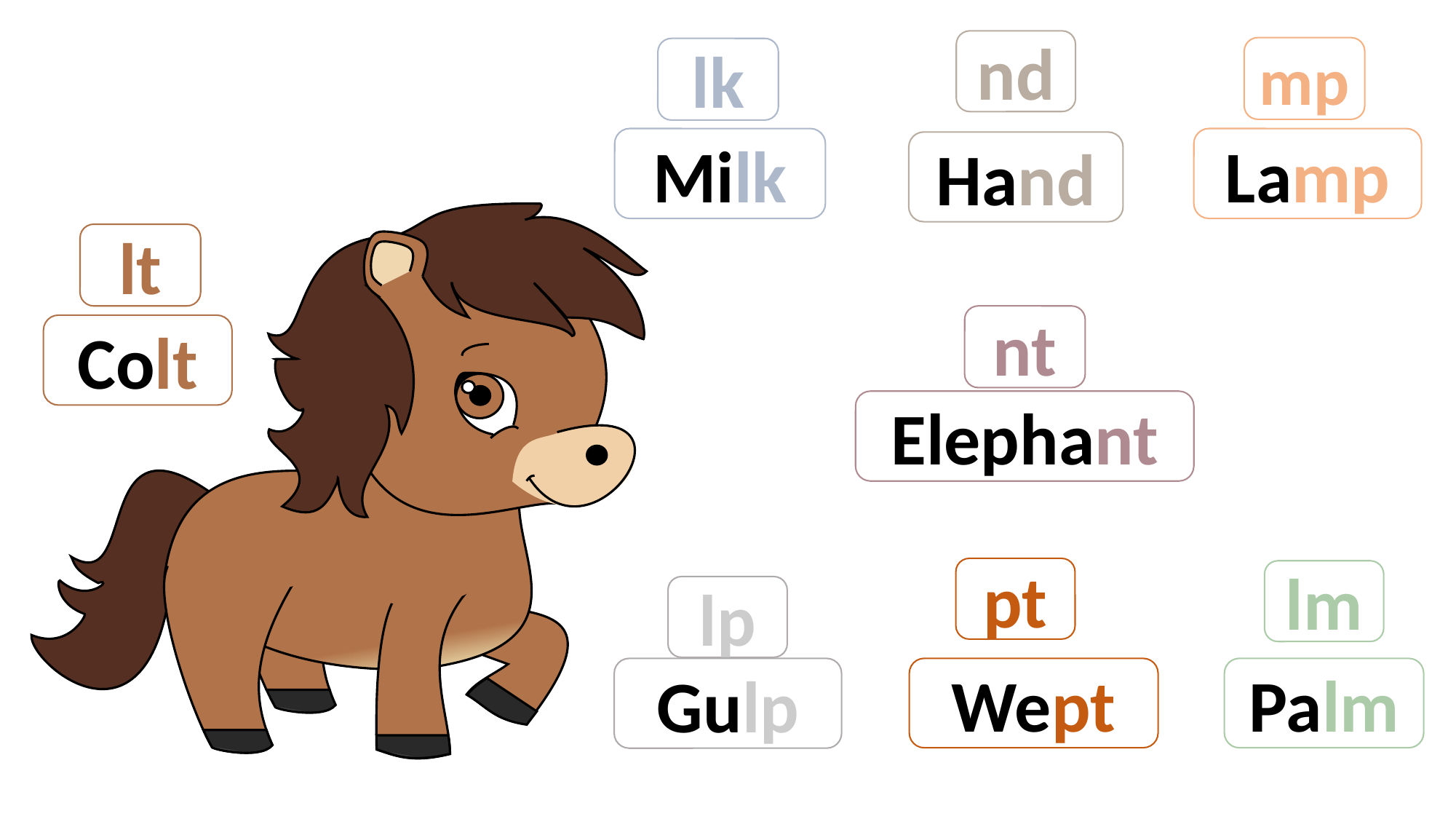

nd
mp
lk
Milk
Lamp
Hand

lt
nt
Colt
Elephant
pt
lm
lp
Palm
Gulp
Wept